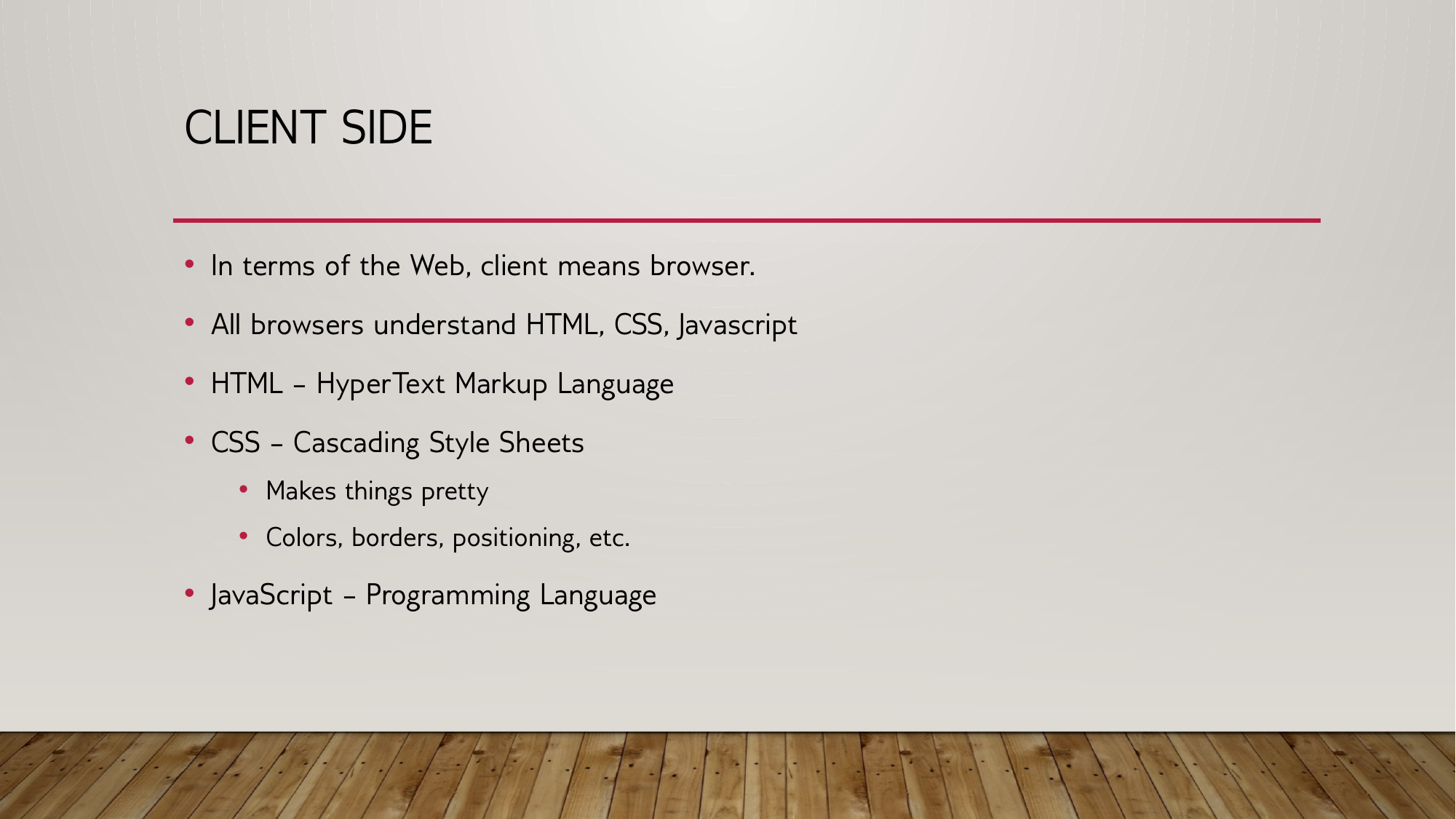

# Client side
In terms of the Web, client means browser.
All browsers understand HTML, CSS, Javascript
HTML – HyperText Markup Language
CSS – Cascading Style Sheets
Makes things pretty
Colors, borders, positioning, etc.
JavaScript – Programming Language